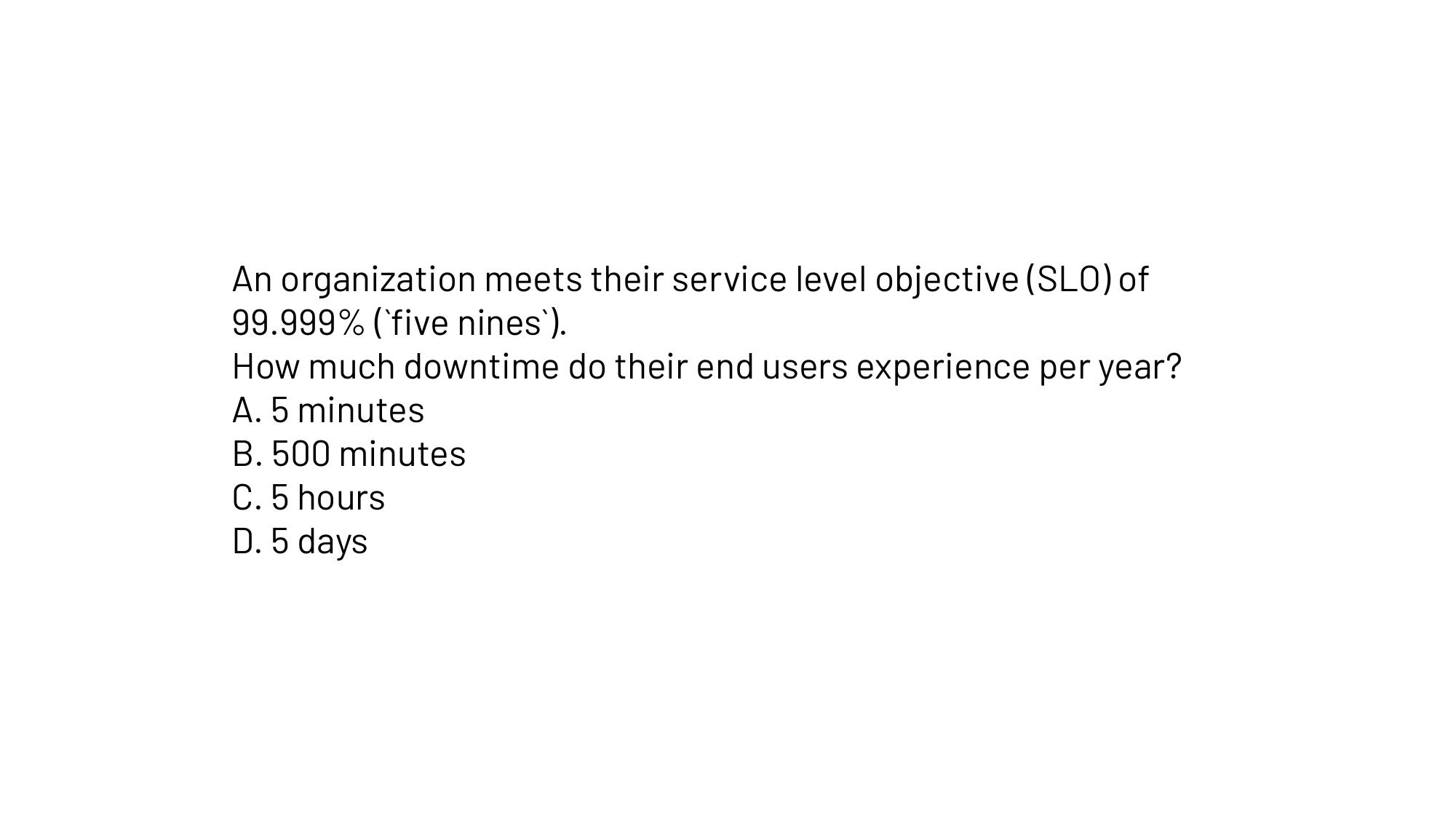

An organization meets their service level objective (SLO) of 99.999% (`five nines`).
How much downtime do their end users experience per year?
A. 5 minutes
B. 500 minutes
C. 5 hours
D. 5 days